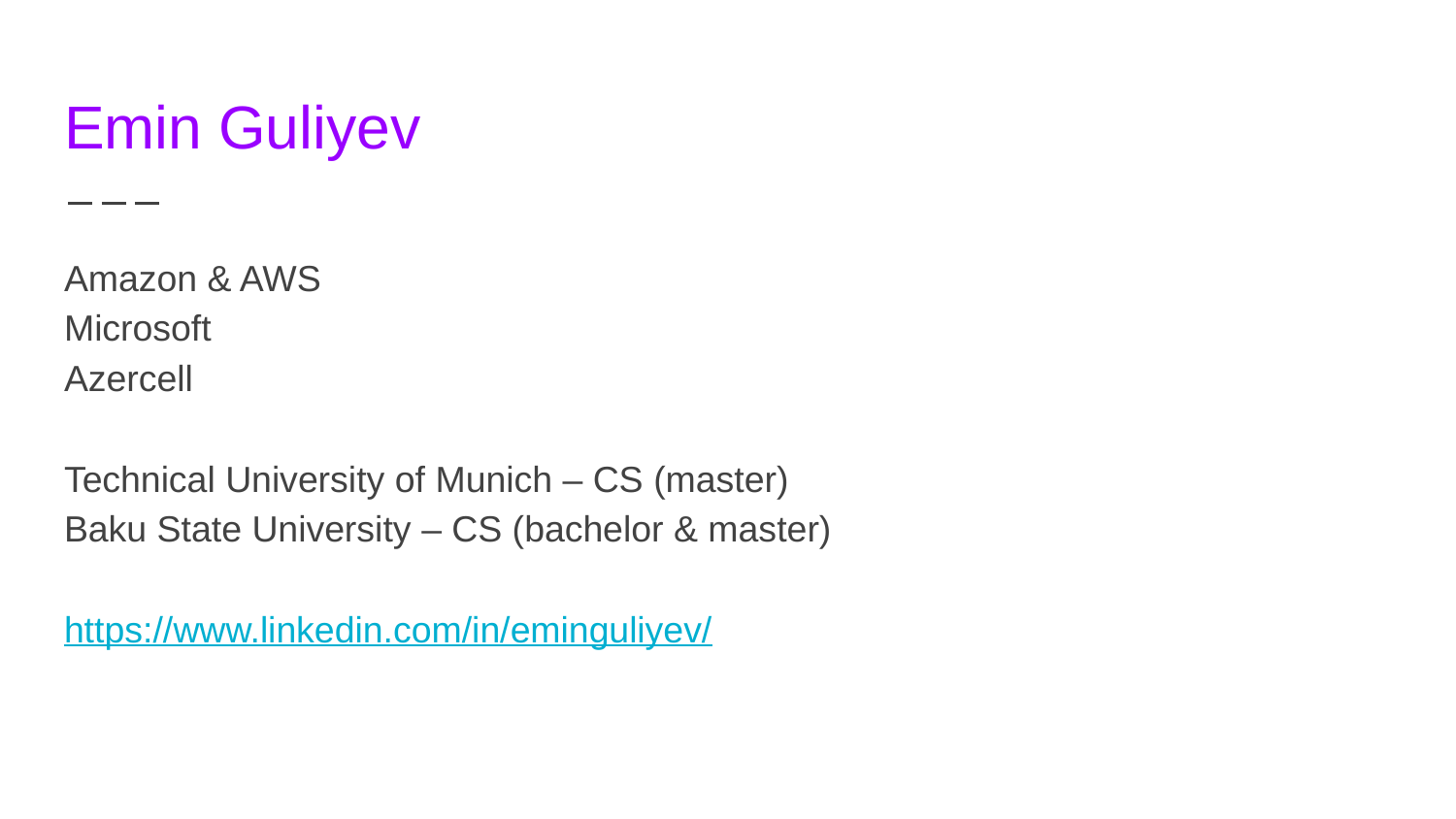

# Emin Guliyev
Amazon & AWS
Microsoft
Azercell

Technical University of Munich – CS (master)
Baku State University – CS (bachelor & master)

https://www.linkedin.com/in/eminguliyev/